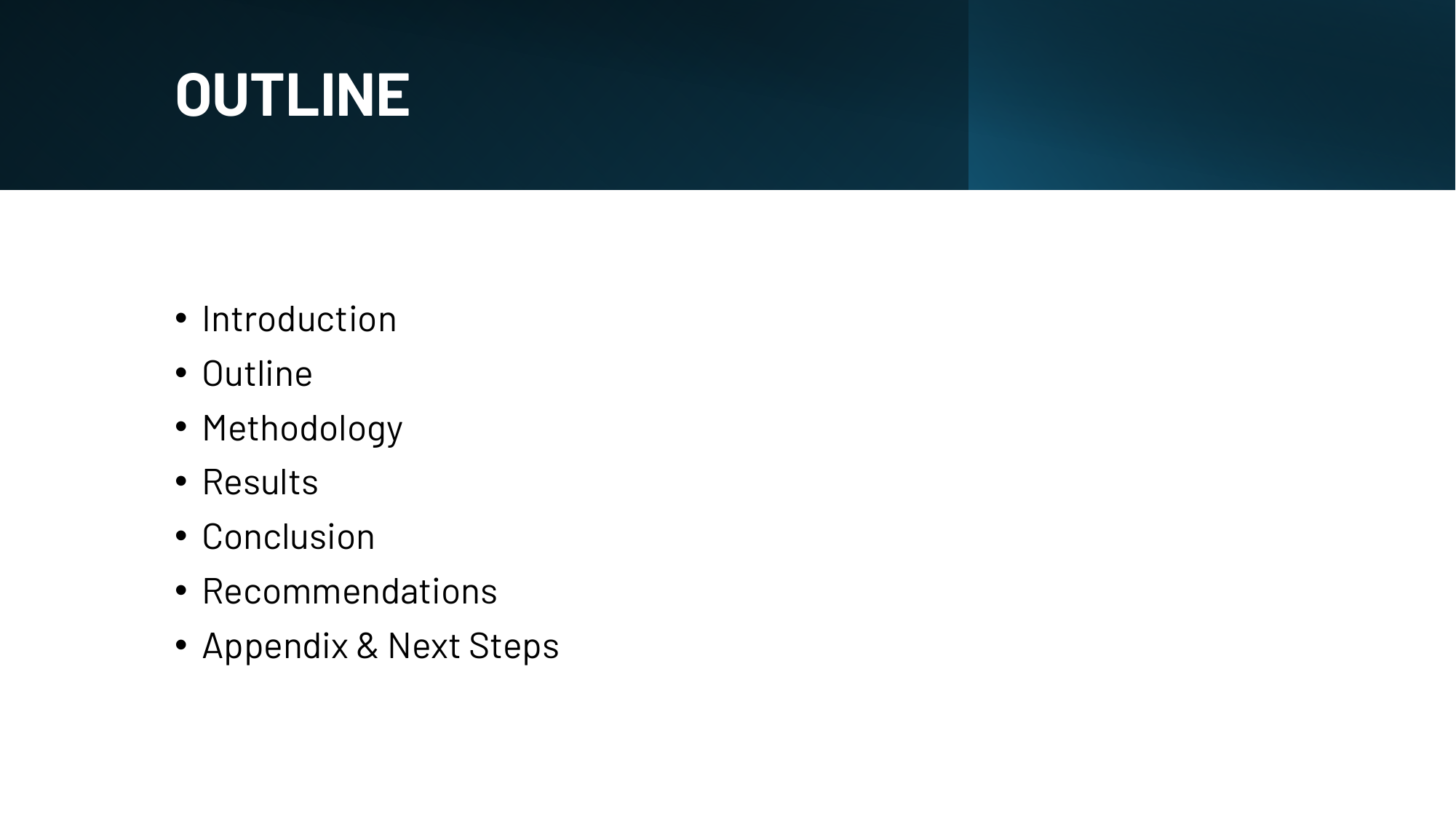

# OUTLINE
Introduction
Outline
Methodology
Results
Conclusion
Recommendations
Appendix & Next Steps